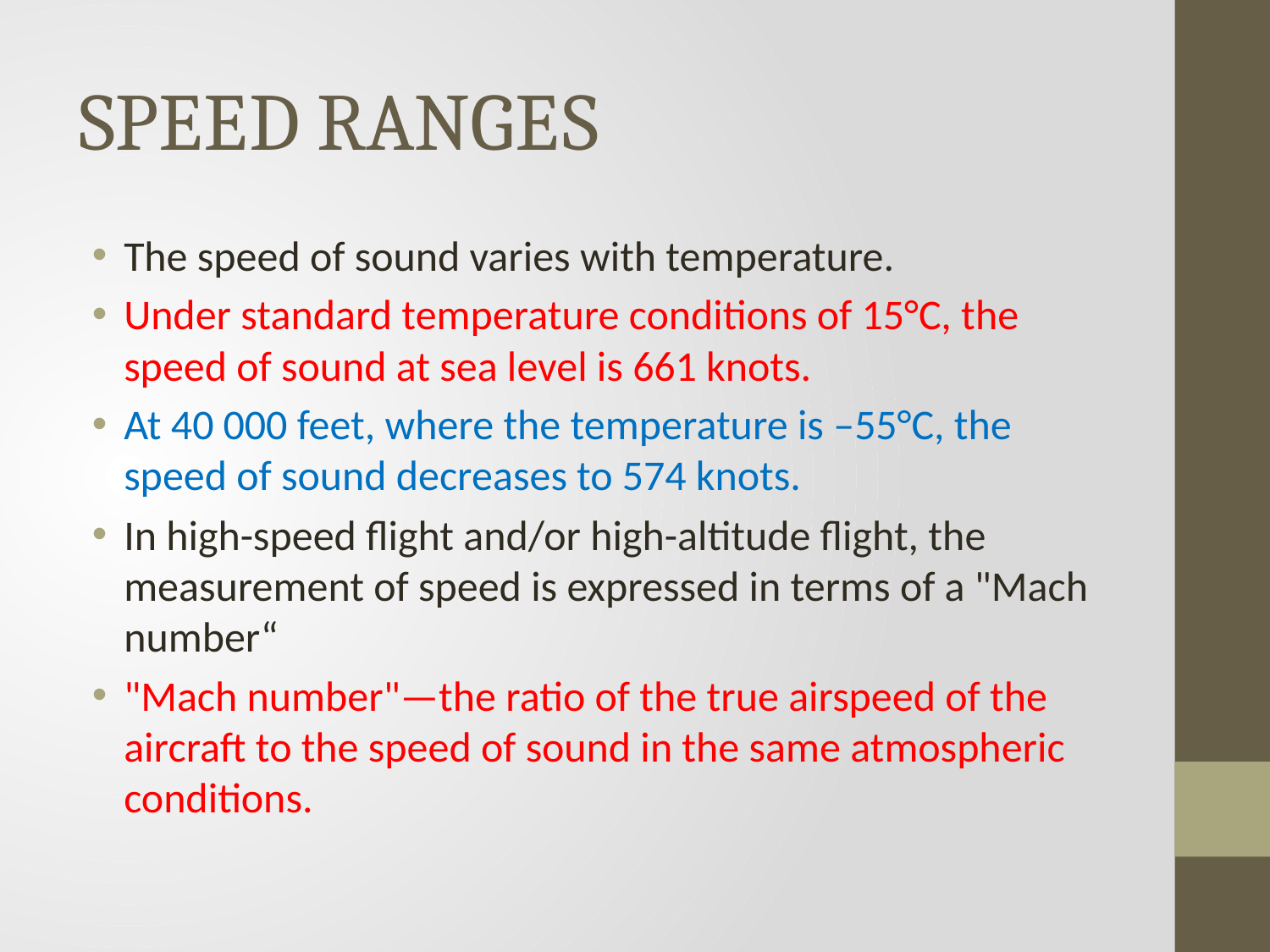

# SPEED RANGES
The speed of sound varies with temperature.
Under standard temperature conditions of 15°C, the speed of sound at sea level is 661 knots.
At 40 000 feet, where the temperature is –55°C, the speed of sound decreases to 574 knots.
In high-speed flight and/or high-altitude flight, the measurement of speed is expressed in terms of a "Mach number“
"Mach number"—the ratio of the true airspeed of the aircraft to the speed of sound in the same atmospheric conditions.